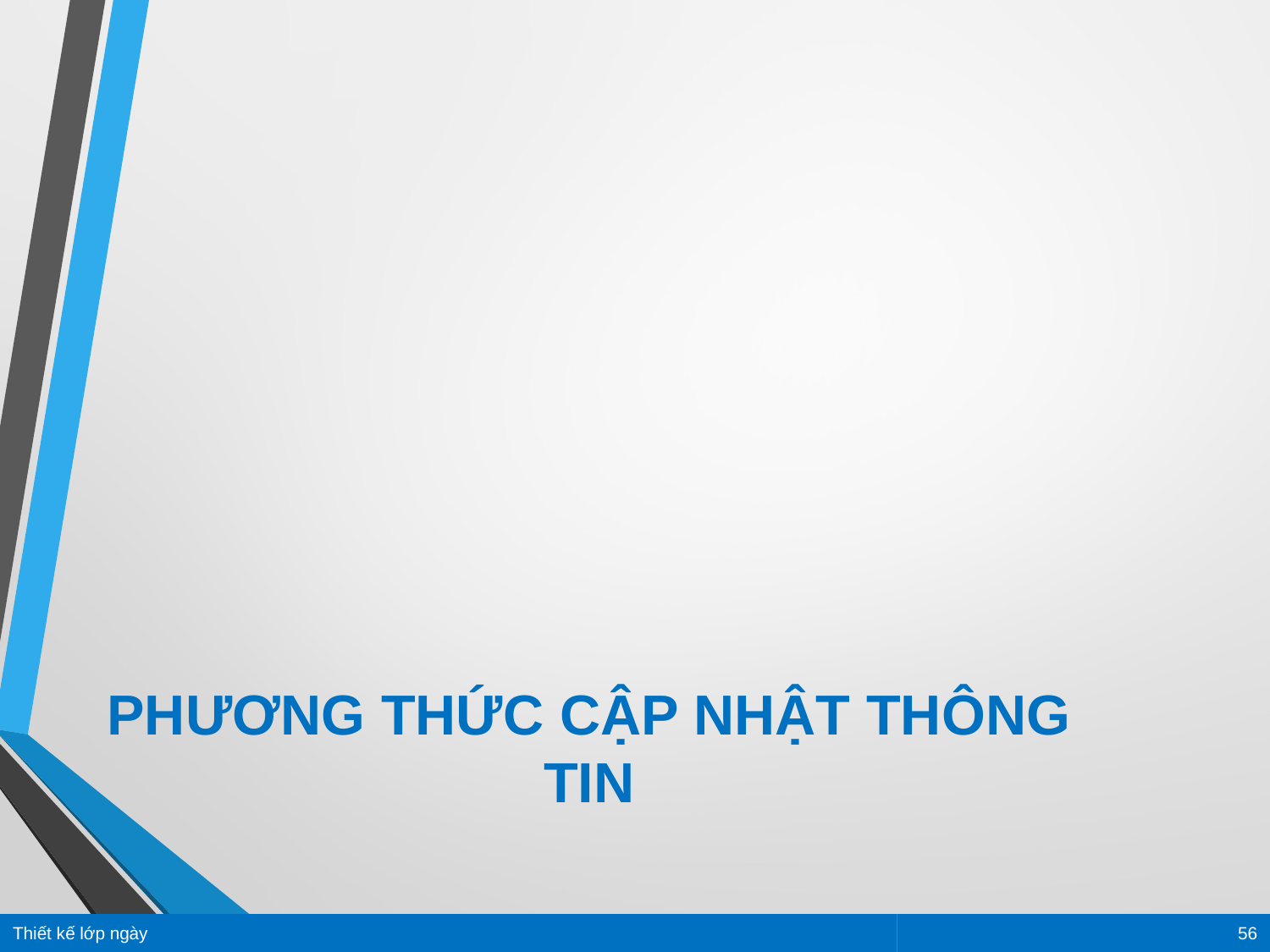

PHƯƠNG THỨC CẬP NHẬT THÔNG TIN
Thiết kế lớp ngày
56